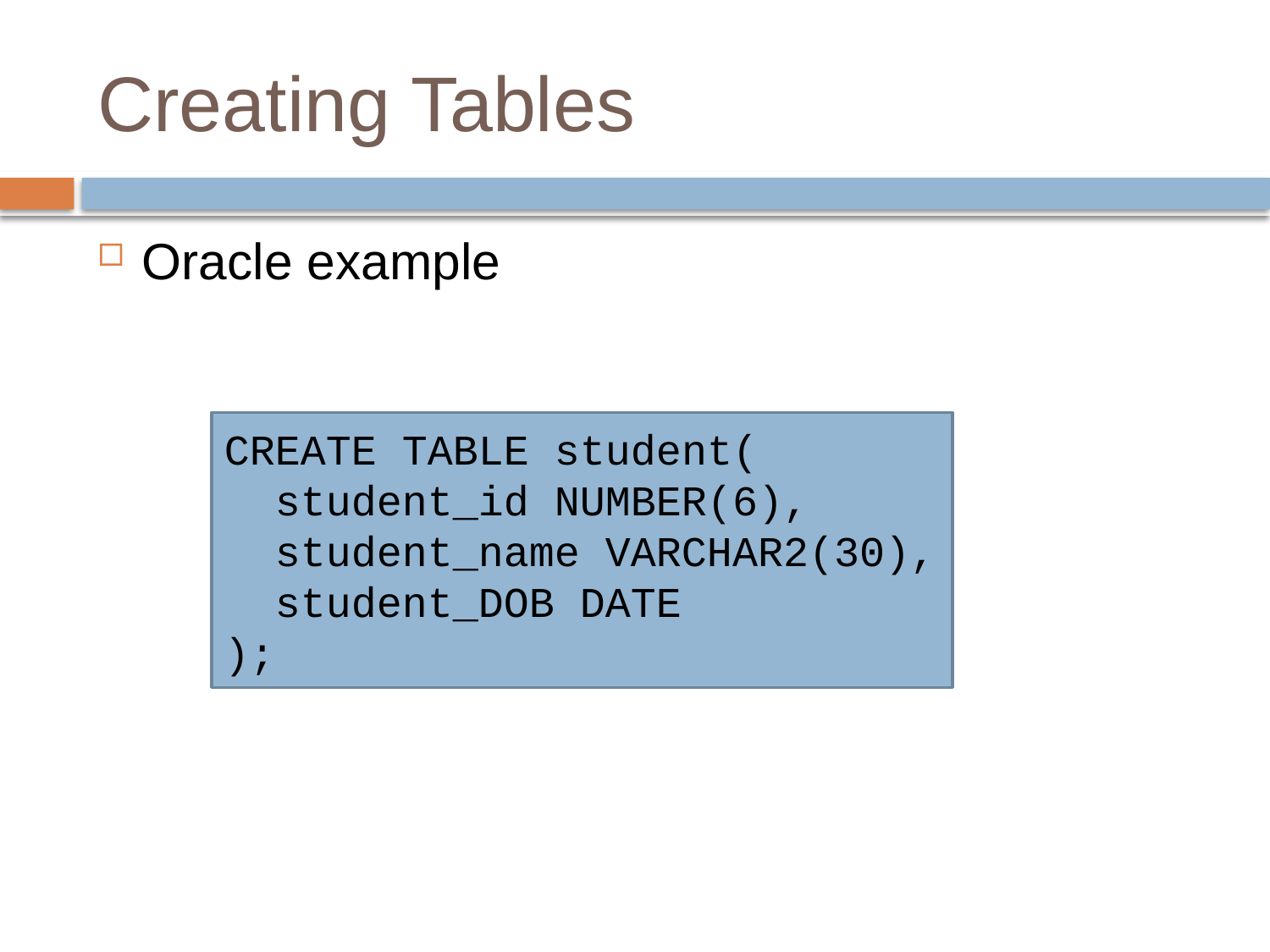

# Creating Tables
Oracle example
CREATE TABLE student(
  student_id NUMBER(6),
  student_name VARCHAR2(30),
  student_DOB DATE
);